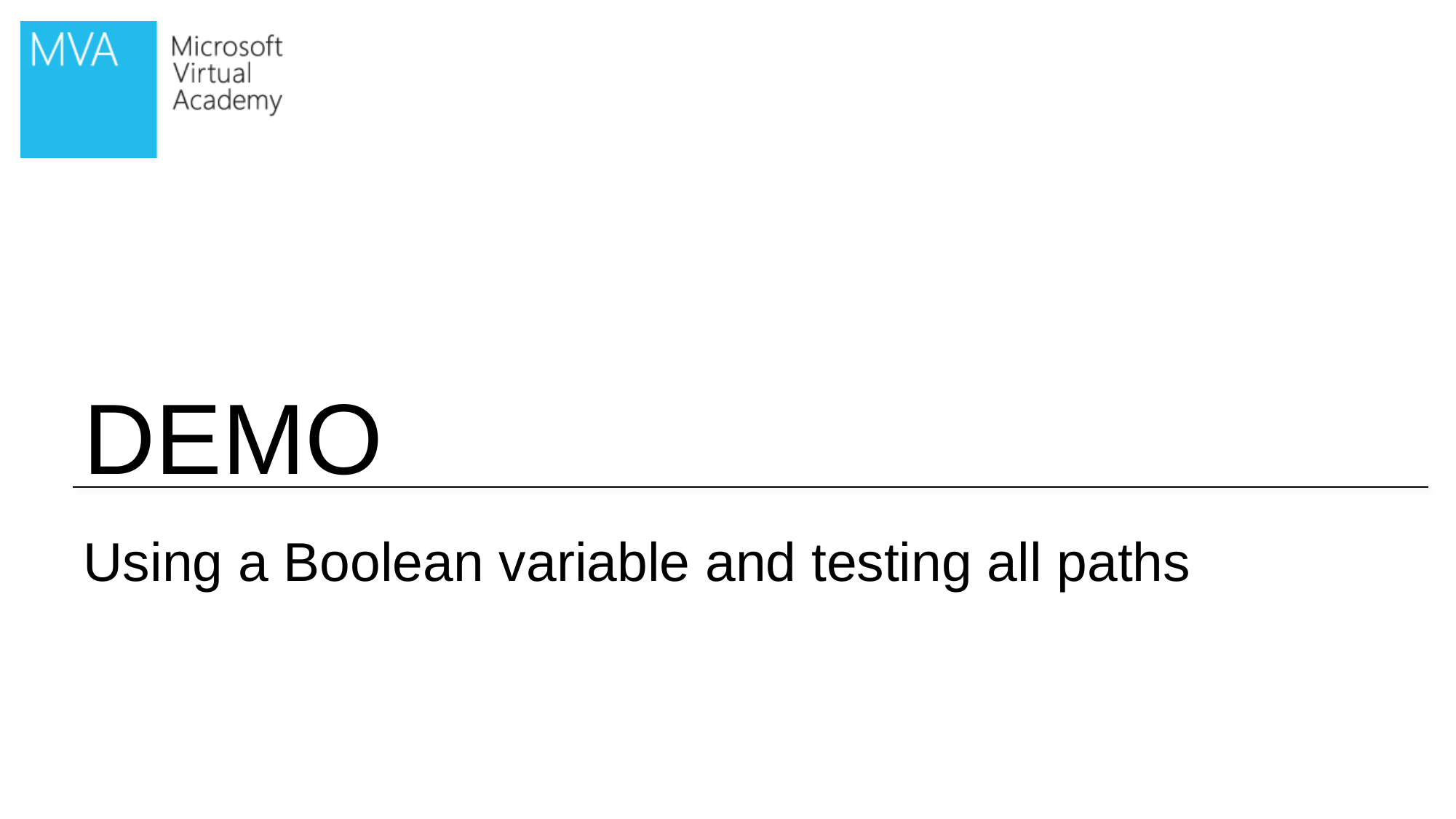

# Using a Boolean variable and testing all paths